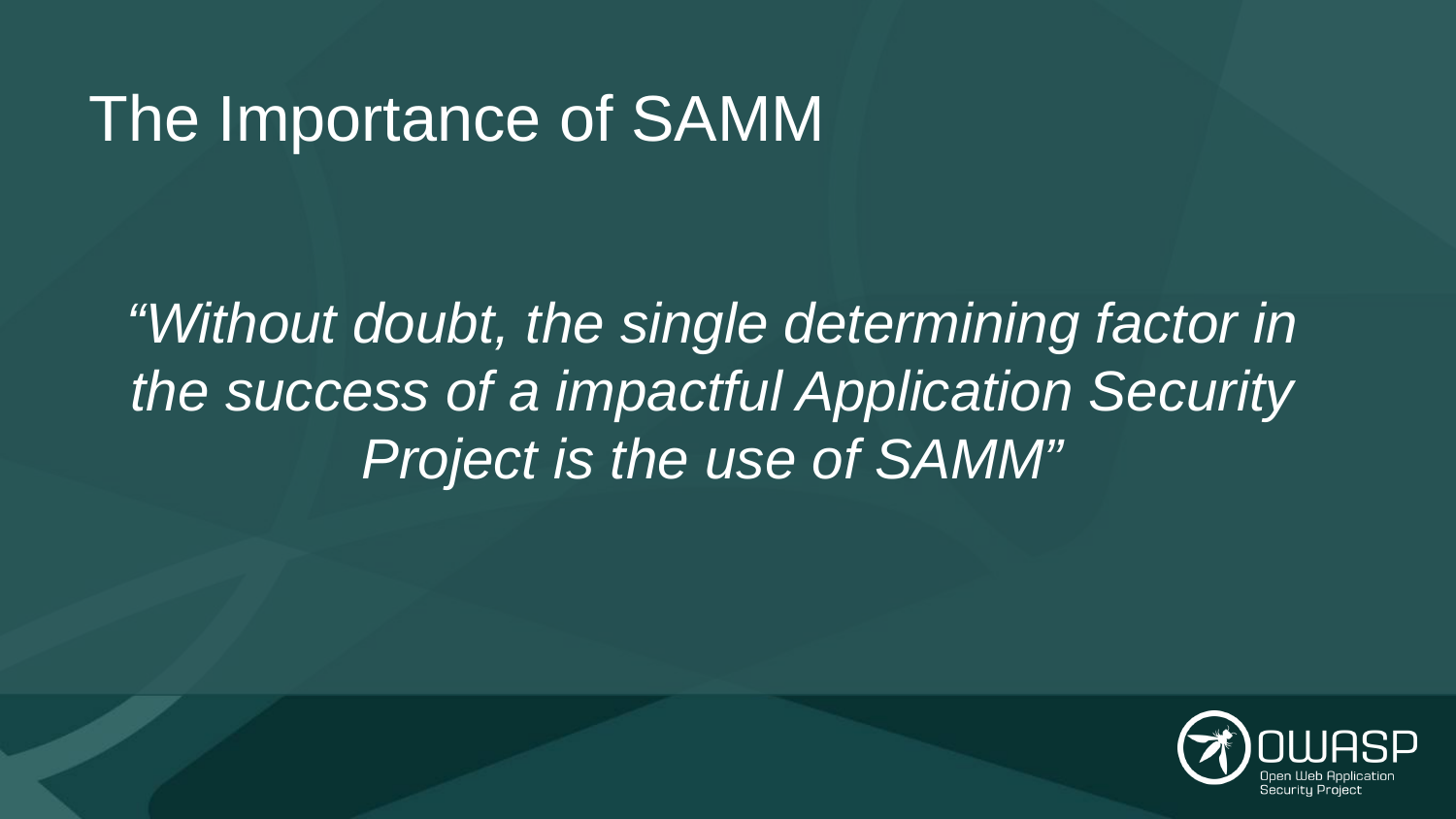

# The Importance of SAMM
“Without doubt, the single determining factor in the success of a impactful Application Security Project is the use of SAMM”